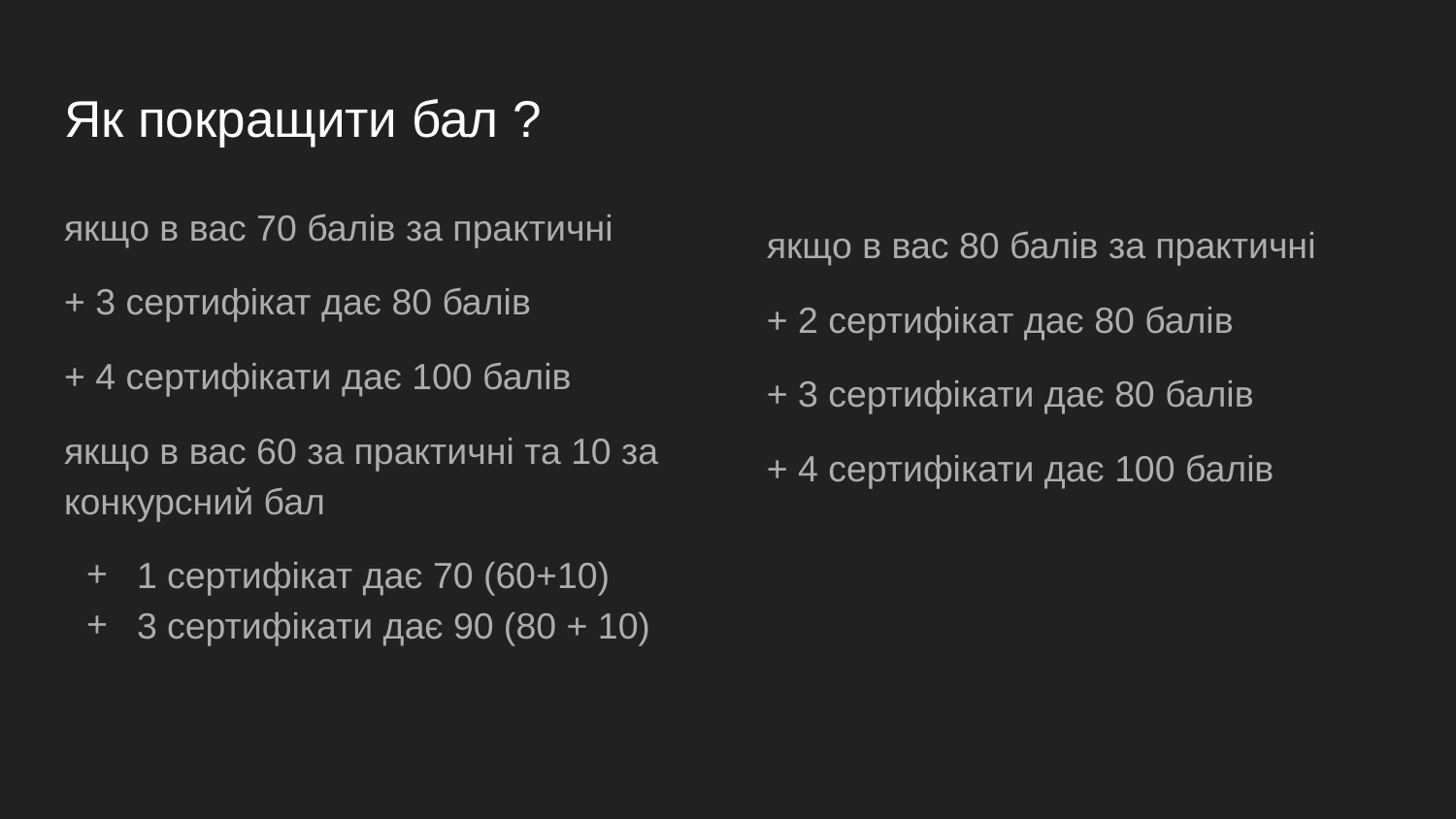

# Як покращити бал ?
якщо в вас 70 балів за практичні
+ 3 сертифікат дає 80 балів
+ 4 сертифікати дає 100 балів
якщо в вас 60 за практичні та 10 за конкурсний бал
1 сертифікат дає 70 (60+10)
3 сертифікати дає 90 (80 + 10)
якщо в вас 80 балів за практичні
+ 2 сертифікат дає 80 балів
+ 3 сертифікати дає 80 балів
+ 4 сертифікати дає 100 балів